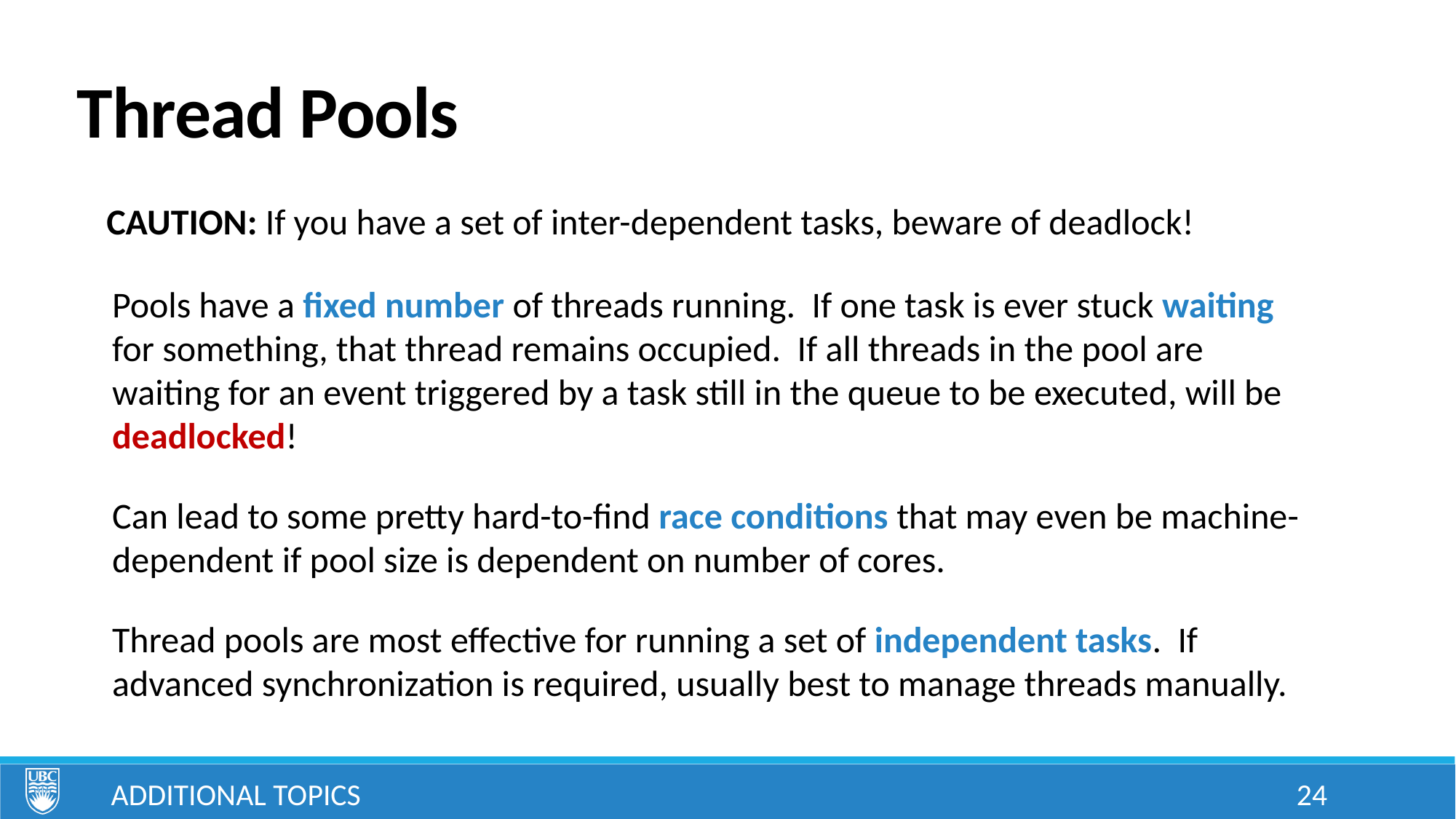

# Thread Pools
CAUTION: If you have a set of inter-dependent tasks, beware of deadlock!
Pools have a fixed number of threads running.  If one task is ever stuck waiting for something, that thread remains occupied.  If all threads in the pool are waiting for an event triggered by a task still in the queue to be executed, will be deadlocked!
Can lead to some pretty hard-to-find race conditions that may even be machine-dependent if pool size is dependent on number of cores.
Thread pools are most effective for running a set of independent tasks.  If advanced synchronization is required, usually best to manage threads manually.
Additional Topics
24